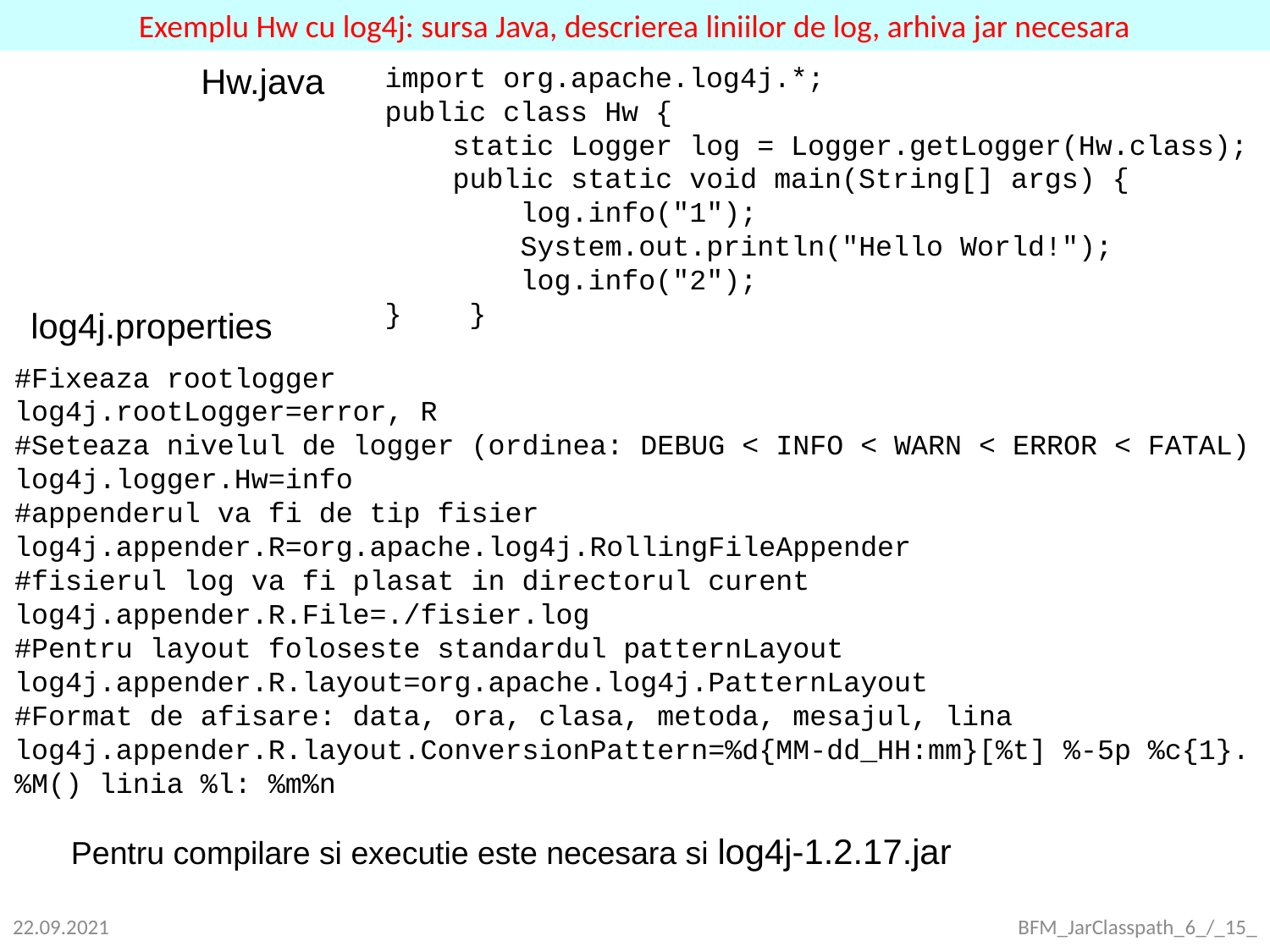

Exemplu Hw cu log4j: sursa Java, descrierea liniilor de log, arhiva jar necesara
Hw.java
import org.apache.log4j.*;
public class Hw {
    static Logger log = Logger.getLogger(Hw.class);
    public static void main(String[] args) {
        log.info("1");
        System.out.println("Hello World!");
        log.info("2");
}    }

log4j.properties
#Fixeaza rootlogger
log4j.rootLogger=error, R
#Seteaza nivelul de logger (ordinea: DEBUG < INFO < WARN < ERROR < FATAL)
log4j.logger.Hw=info
#appenderul va fi de tip fisier
log4j.appender.R=org.apache.log4j.RollingFileAppender
#fisierul log va fi plasat in directorul curent
log4j.appender.R.File=./fisier.log
#Pentru layout foloseste standardul patternLayout
log4j.appender.R.layout=org.apache.log4j.PatternLayout
#Format de afisare: data, ora, clasa, metoda, mesajul, lina
log4j.appender.R.layout.ConversionPattern=%d{MM-dd_HH:mm}[%t] %-5p %c{1}.%M() linia %l: %m%n

Pentru compilare si executie este necesara si log4j-1.2.17.jar
22.09.2021
BFM_JarClasspath_6_/_15_